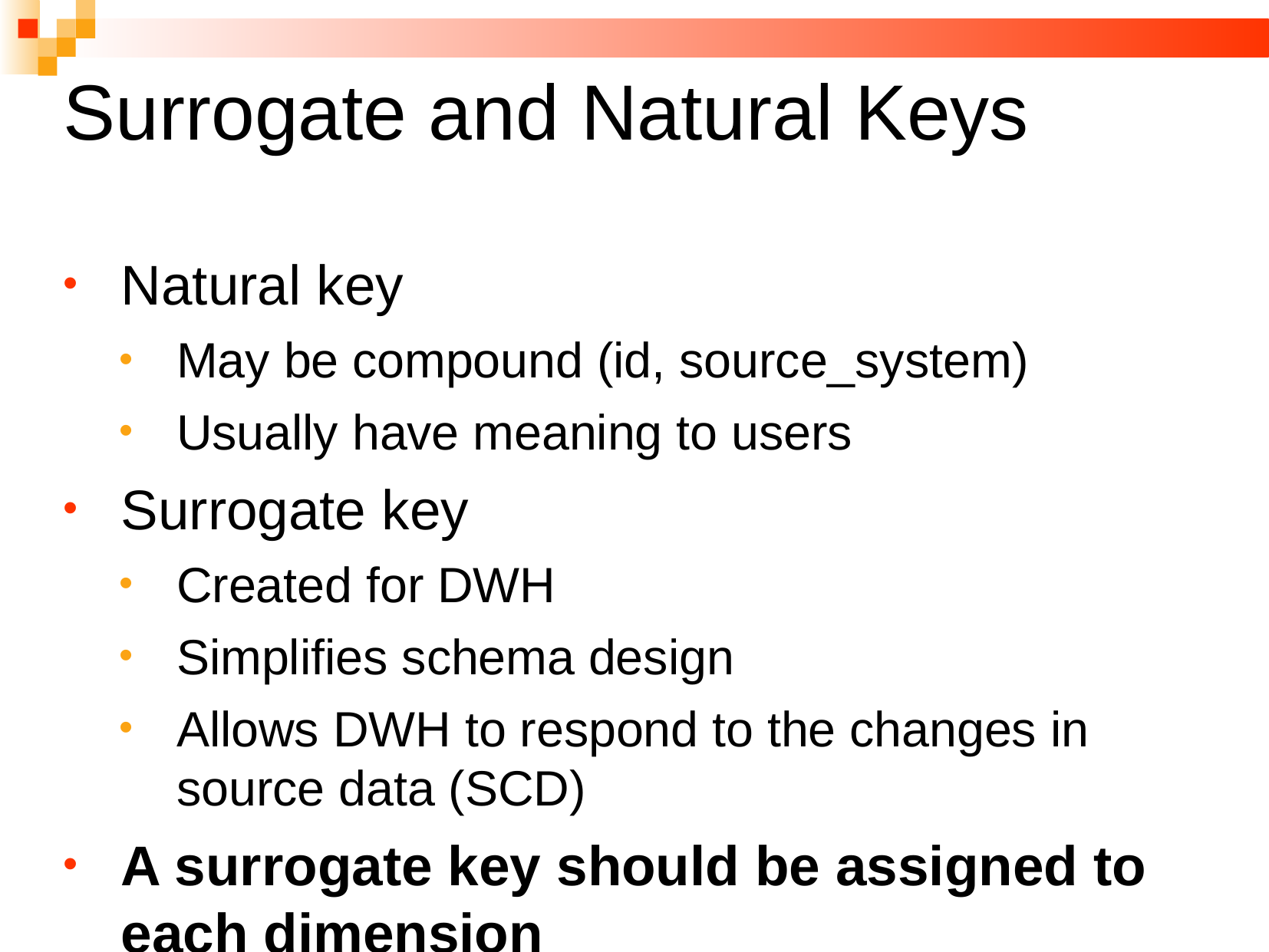

Surrogate and Natural Keys
Natural key
May be compound (id, source_system)
Usually have meaning to users
Surrogate key
Created for DWH
Simplifies schema design
Allows DWH to respond to the changes in source data (SCD)
A surrogate key should be assigned to each dimension